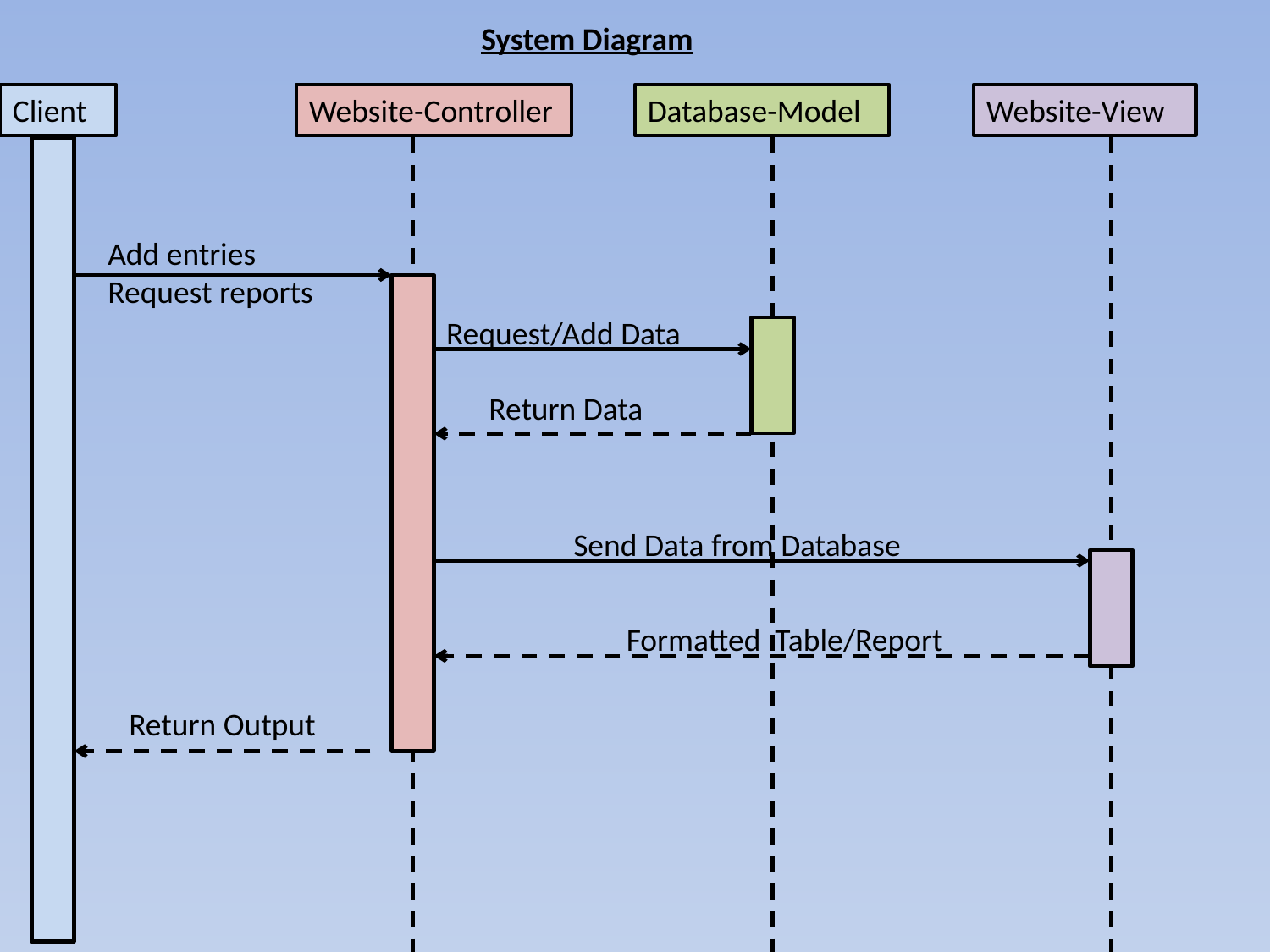

System Diagram
Client
Website-Controller
Database-Model
Website-View

Add entries
Request reports

Request/Add Data

Return Data
Send Data from Database

Formatted  Table/Report
Return Output